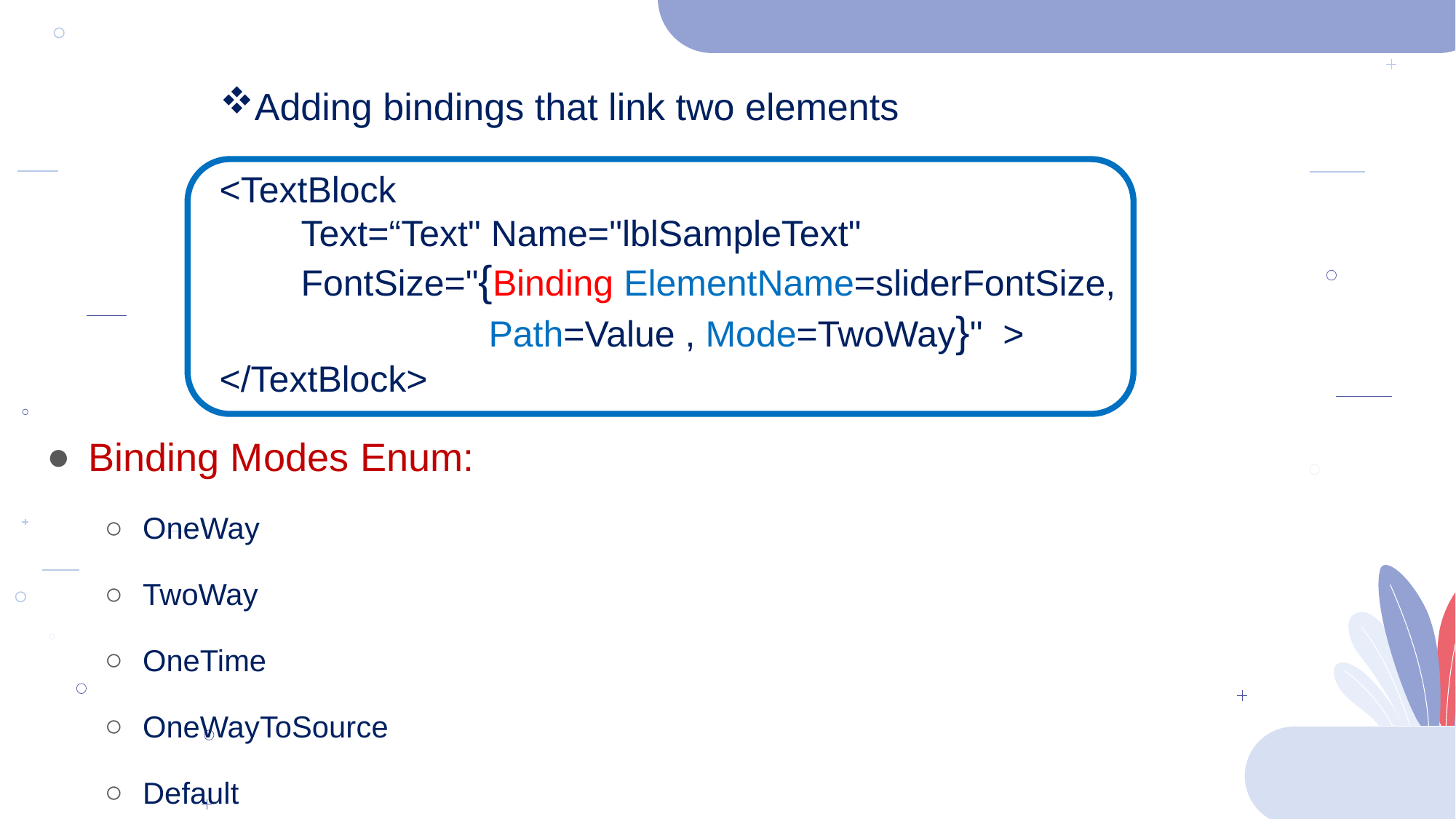

Binding to elements
Adding bindings that link two elements

<TextBlock
        Text=“Text" Name="lblSampleText"
        FontSize="{Binding ElementName=sliderFontSize,
		     Path=Value , Mode=TwoWay}"  >
</TextBlock>
Binding Modes Enum:
OneWay
TwoWay
OneTime
OneWayToSource
Default